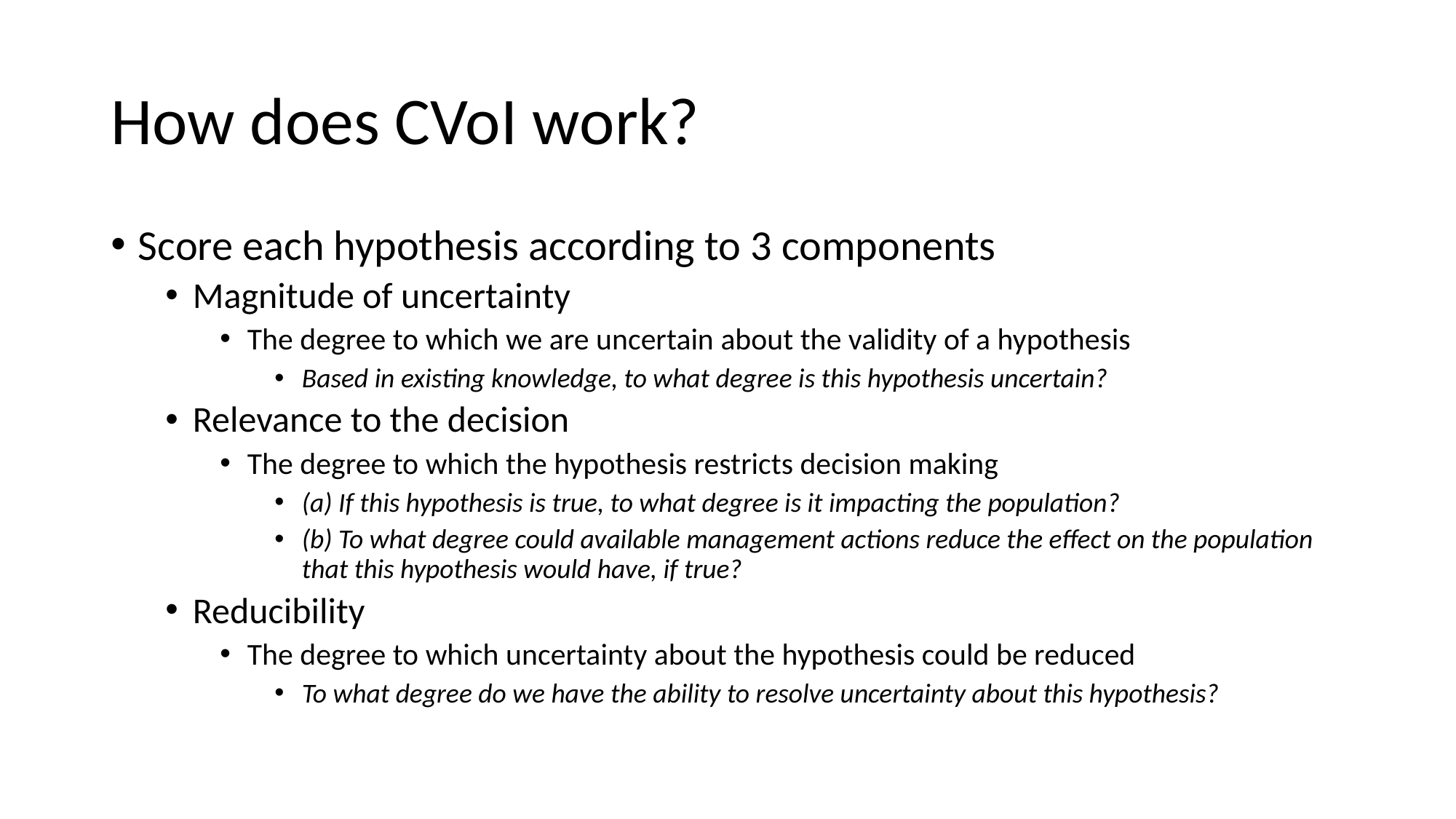

# How does CVoI work?
Score each hypothesis according to 3 components
Magnitude of uncertainty
The degree to which we are uncertain about the validity of a hypothesis
Based in existing knowledge, to what degree is this hypothesis uncertain?
Relevance to the decision
The degree to which the hypothesis restricts decision making
(a) If this hypothesis is true, to what degree is it impacting the population?
(b) To what degree could available management actions reduce the effect on the population that this hypothesis would have, if true?
Reducibility
The degree to which uncertainty about the hypothesis could be reduced
To what degree do we have the ability to resolve uncertainty about this hypothesis?